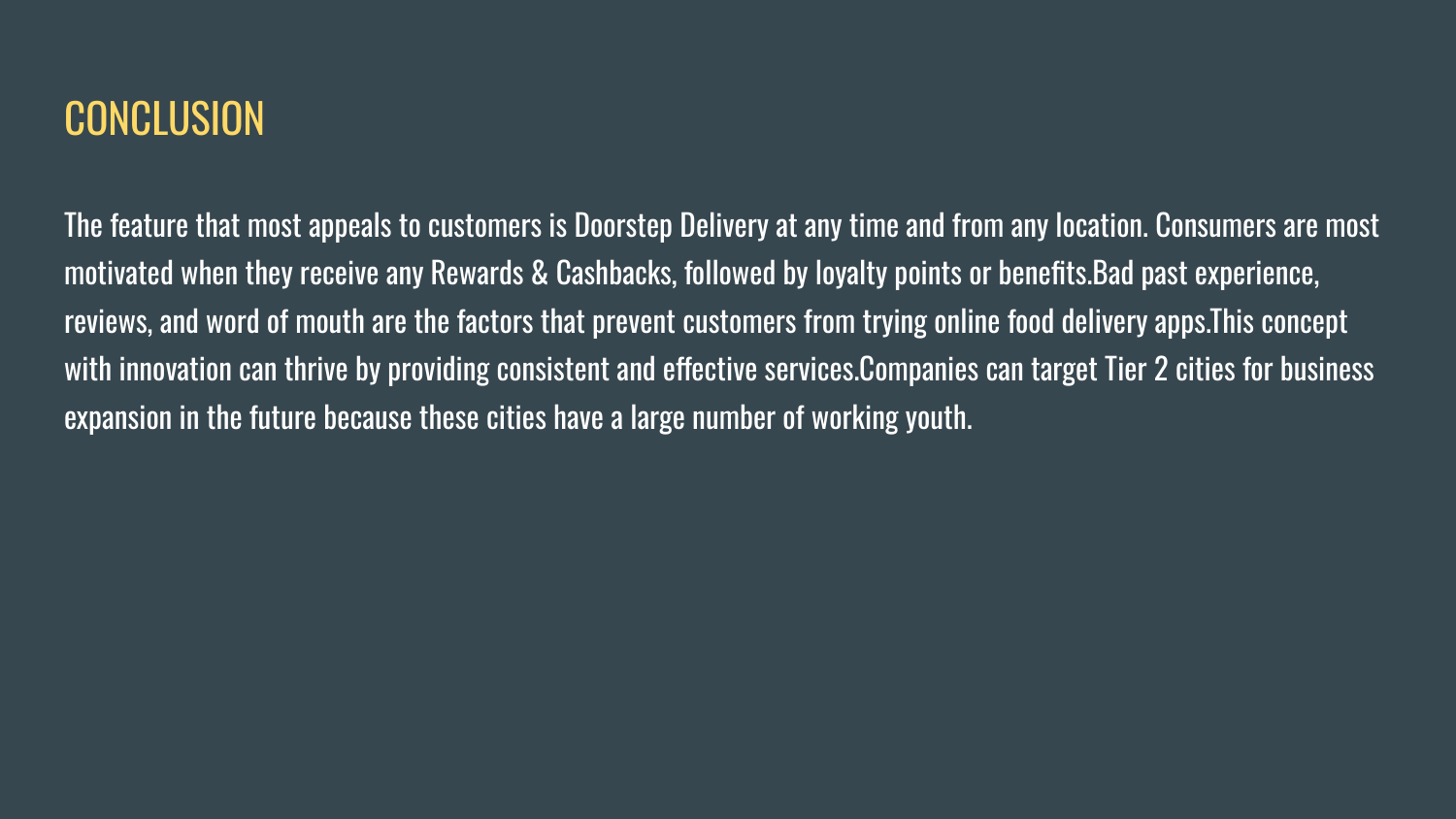

# CONCLUSION
The feature that most appeals to customers is Doorstep Delivery at any time and from any location. Consumers are most motivated when they receive any Rewards & Cashbacks, followed by loyalty points or benefits.Bad past experience, reviews, and word of mouth are the factors that prevent customers from trying online food delivery apps.This concept with innovation can thrive by providing consistent and effective services.Companies can target Tier 2 cities for business expansion in the future because these cities have a large number of working youth.